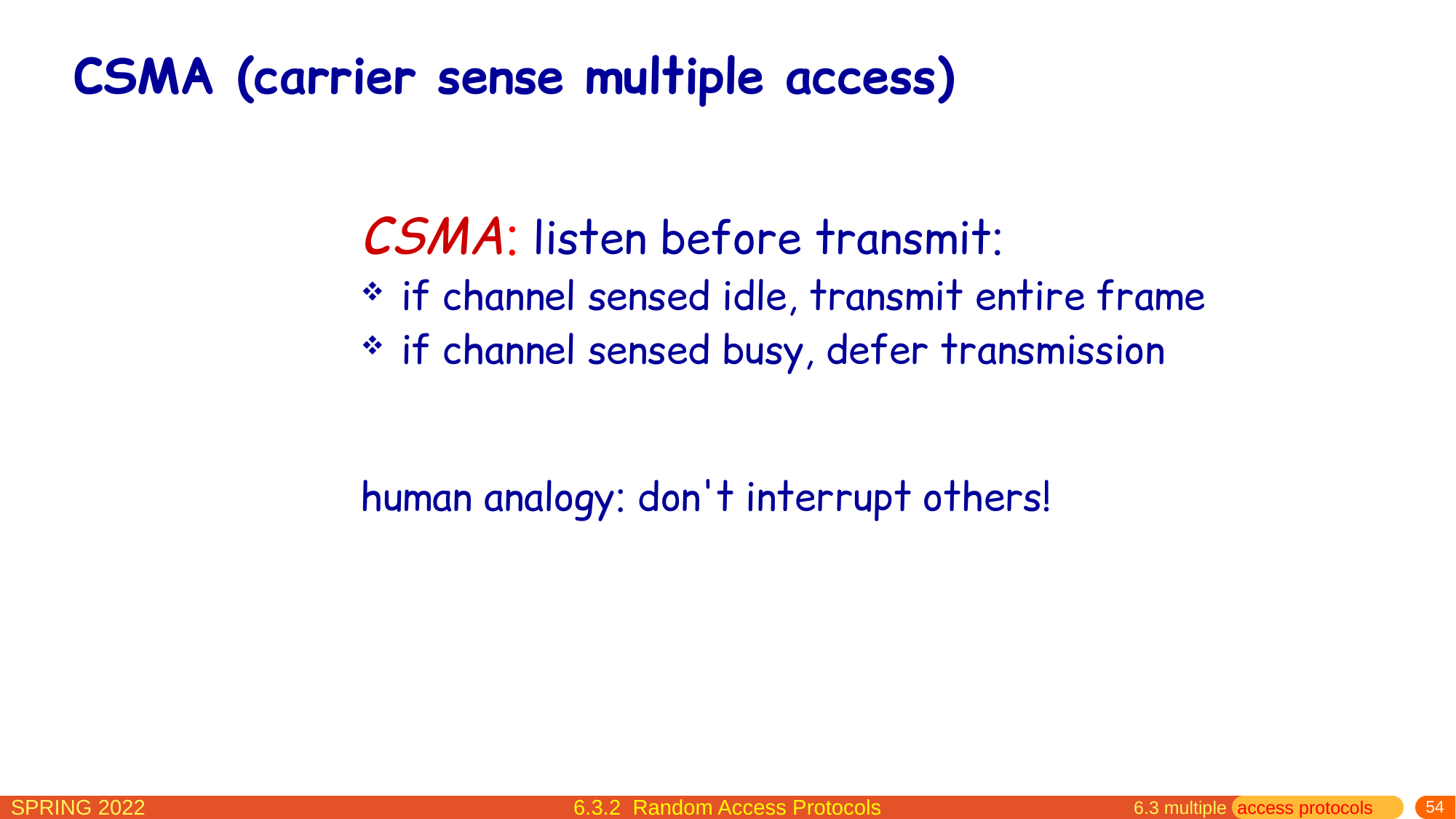

# CSMA (carrier sense multiple access)
CSMA: listen before transmit:
if channel sensed idle, transmit entire frame
if channel sensed busy, defer transmission
human analogy: don't interrupt others!
6.3.2  Random Access Protocols
6.3 multiple  access protocols